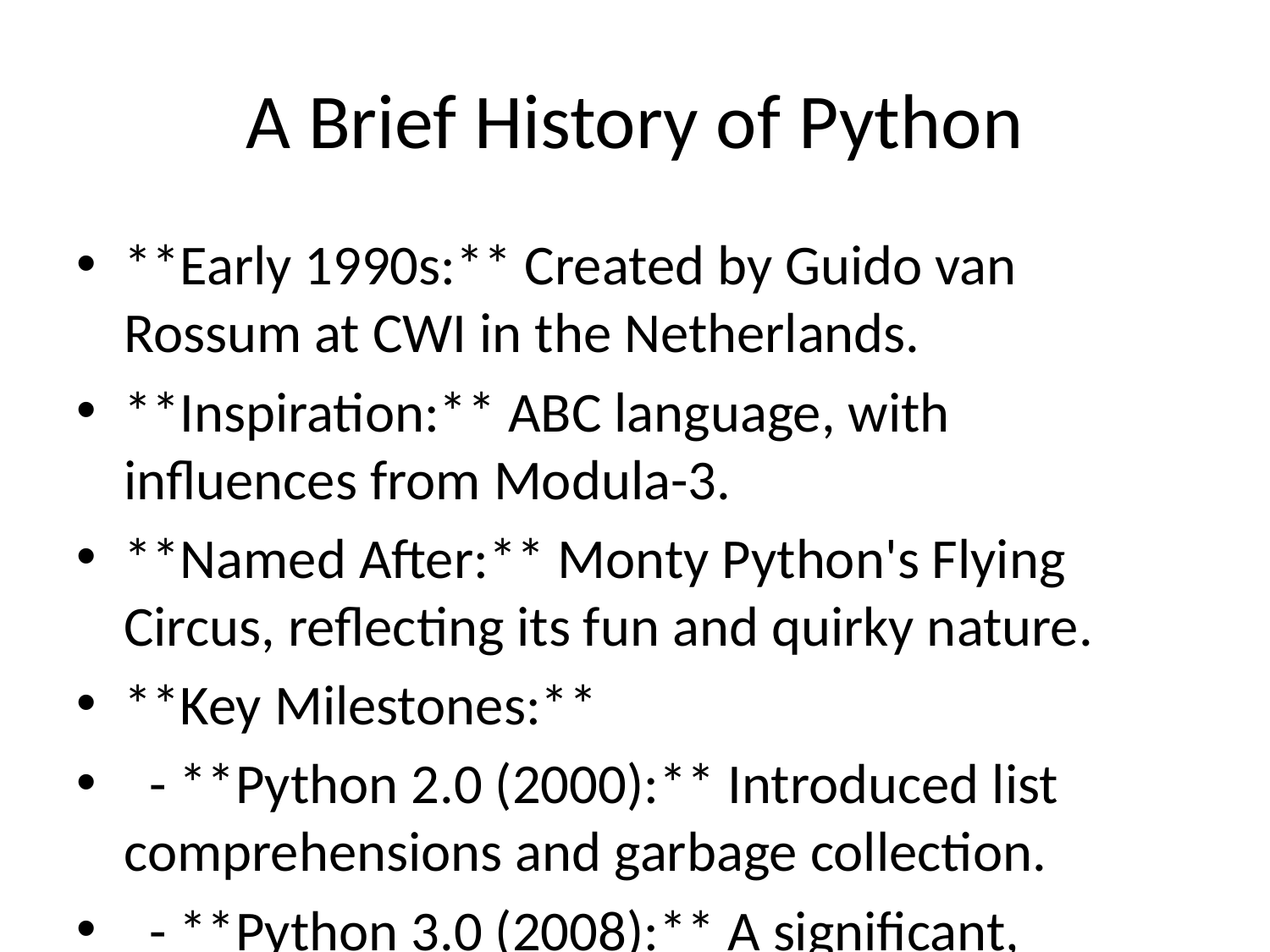

# A Brief History of Python
**Early 1990s:** Created by Guido van Rossum at CWI in the Netherlands.
**Inspiration:** ABC language, with influences from Modula-3.
**Named After:** Monty Python's Flying Circus, reflecting its fun and quirky nature.
**Key Milestones:**
  - **Python 2.0 (2000):** Introduced list comprehensions and garbage collection.
  - **Python 3.0 (2008):** A significant, backward-incompatible release, modernizing the language (focus of this course).
**Continuous Evolution:** Actively developed and maintained by the Python Software Foundation (PSF).